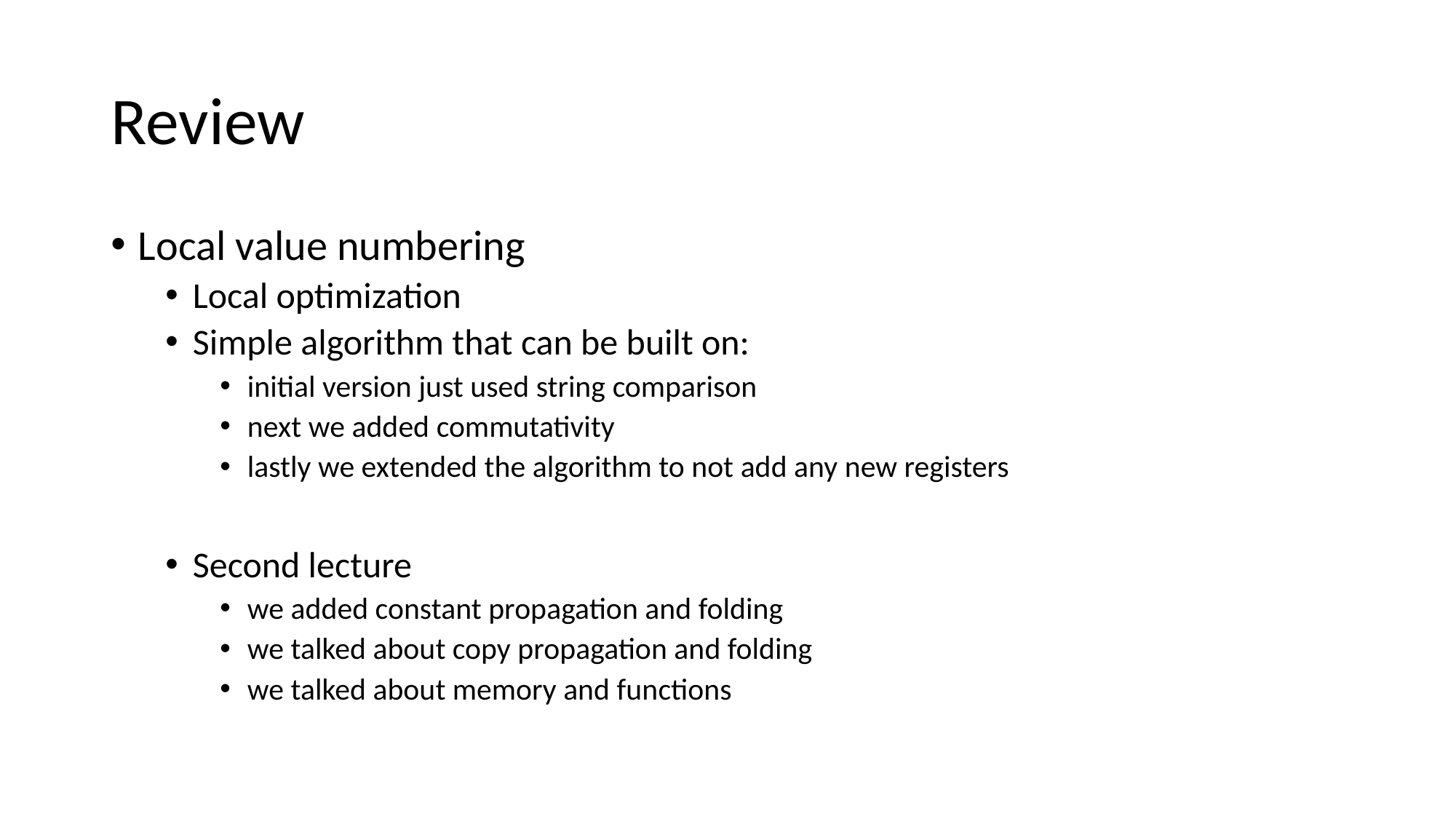

# Review
Local value numbering
Local optimization
Simple algorithm that can be built on:
initial version just used string comparison
next we added commutativity
lastly we extended the algorithm to not add any new registers

Second lecture
we added constant propagation and folding
we talked about copy propagation and folding
we talked about memory and functions